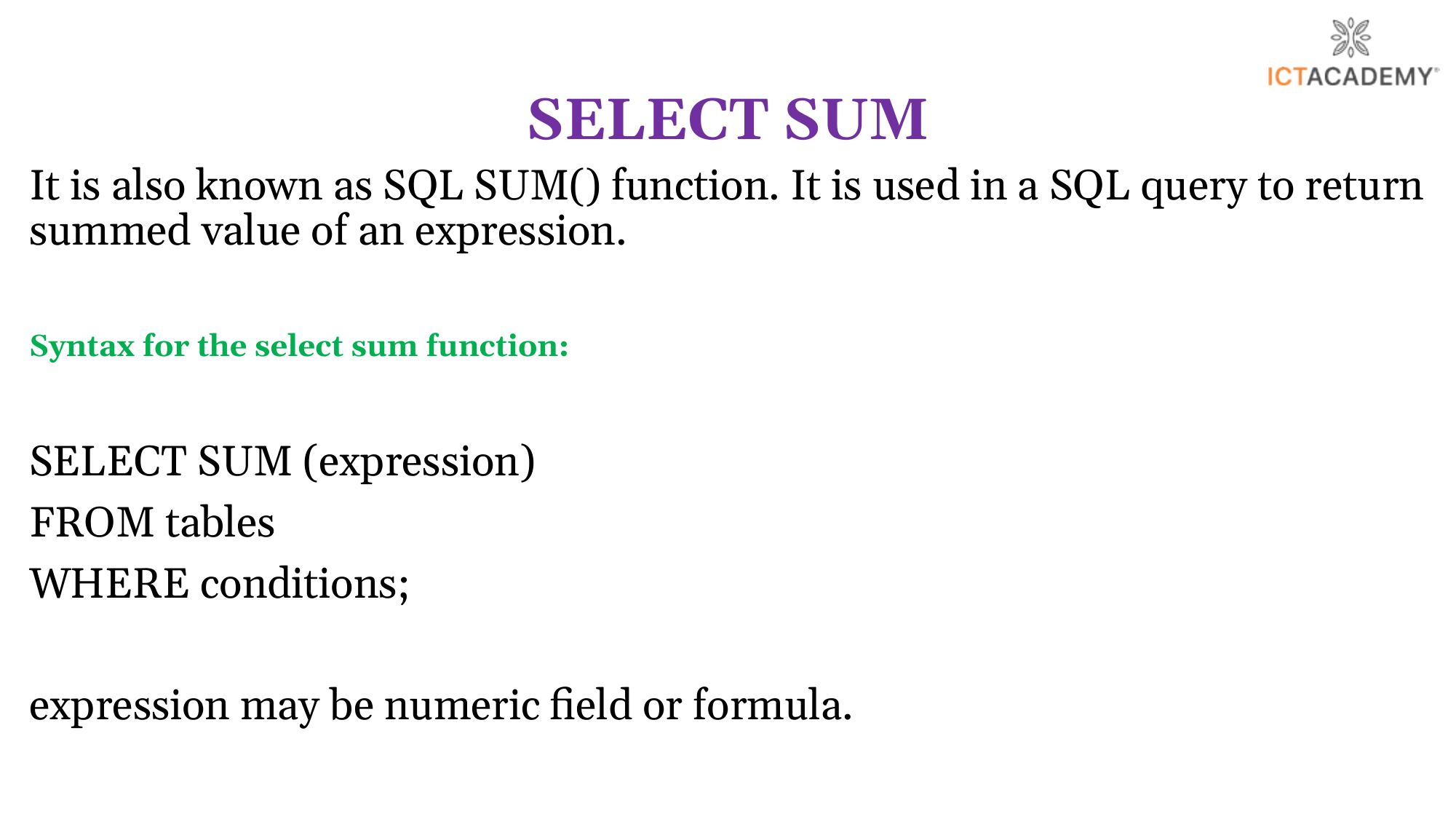

# SELECT SUM
It is also known as SQL SUM() function. It is used in a SQL query to return summed value of an expression.

Syntax for the select sum function:

SELECT SUM (expression)
FROM tables
WHERE conditions;

expression may be numeric field or formula.